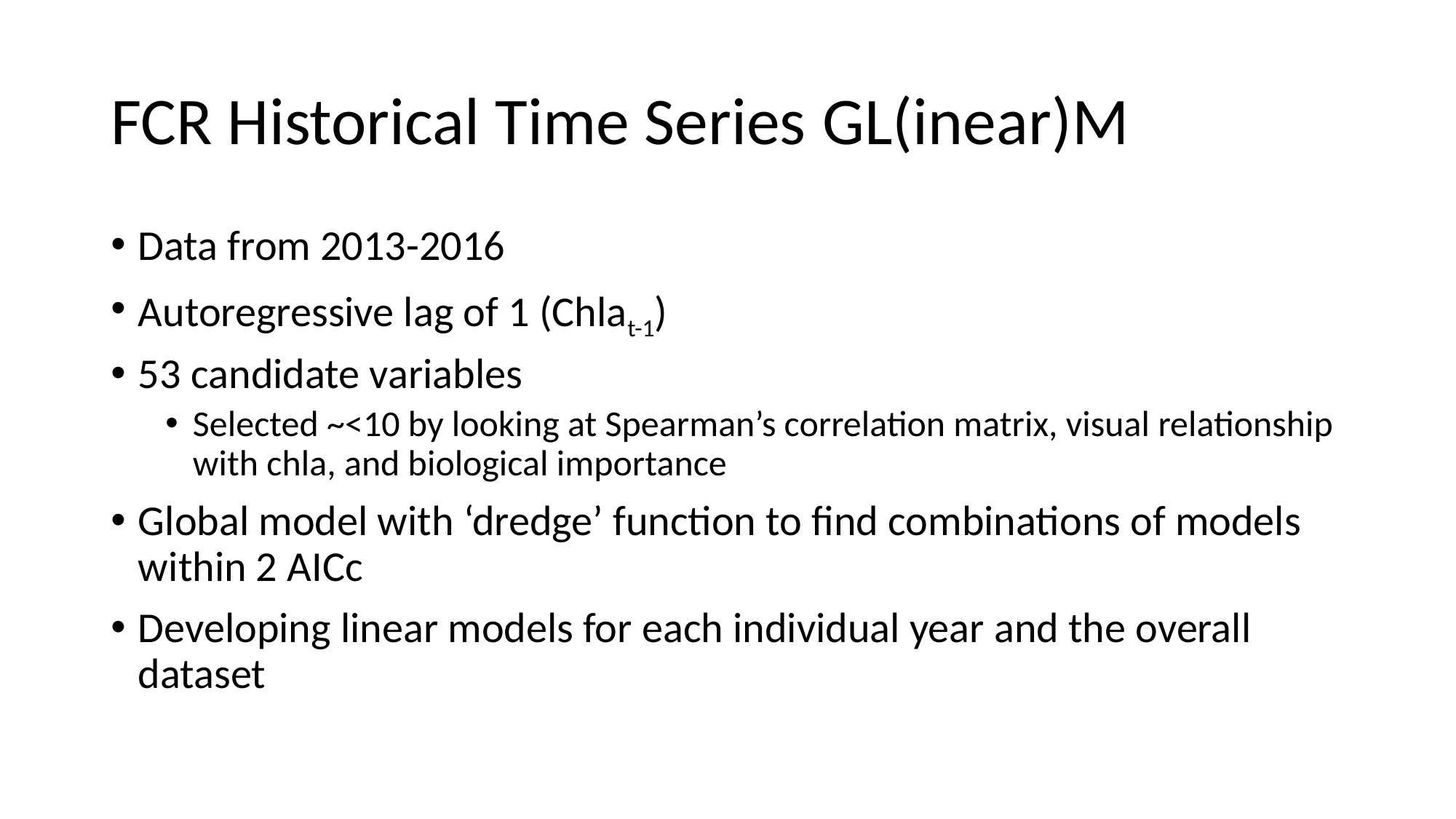

# FCR Historical Time Series GL(inear)M
Data from 2013-2016
Autoregressive lag of 1 (Chlat-1)
53 candidate variables
Selected ~<10 by looking at Spearman’s correlation matrix, visual relationship with chla, and biological importance
Global model with ‘dredge’ function to find combinations of models within 2 AICc
Developing linear models for each individual year and the overall dataset